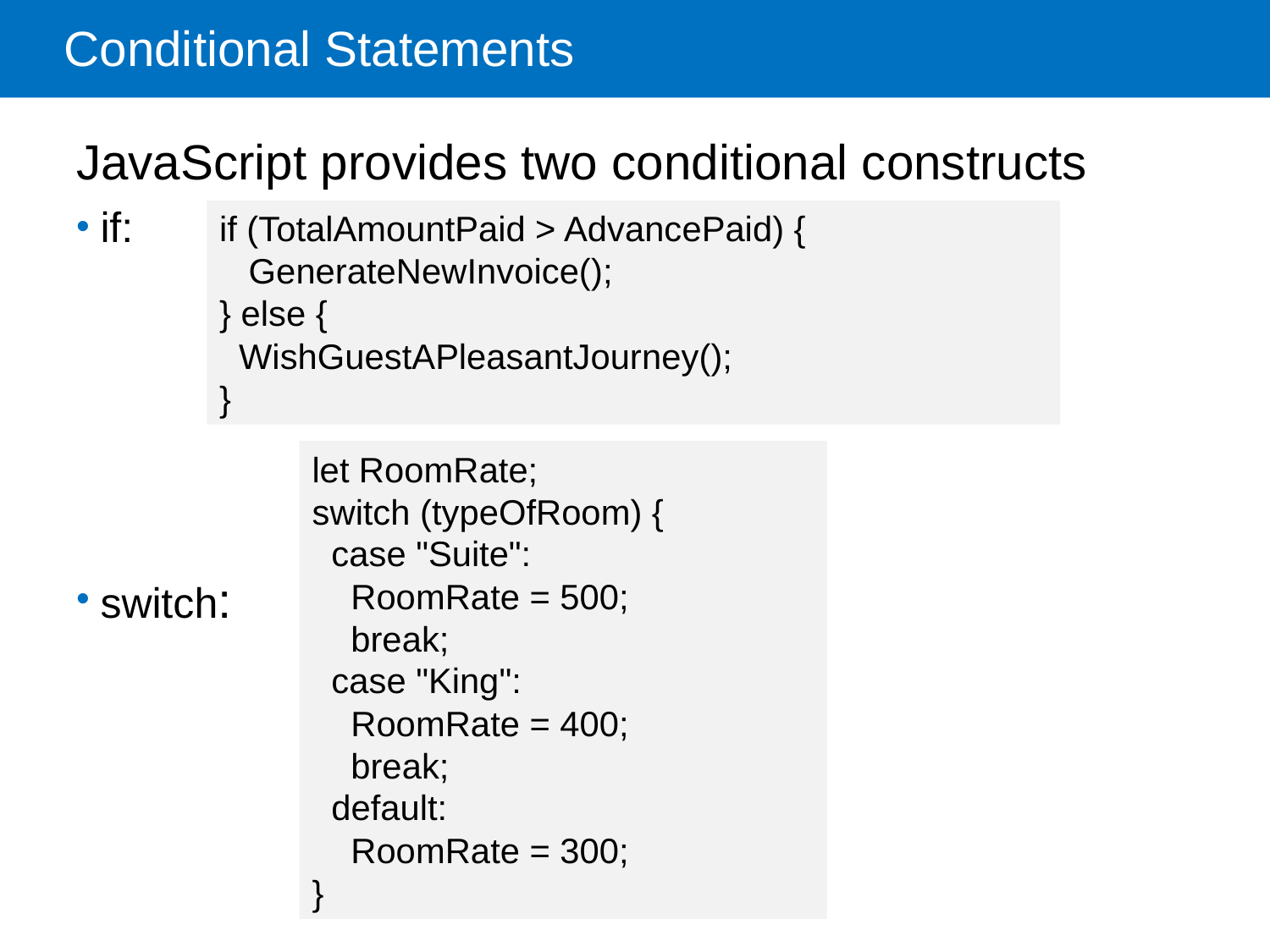

# Conditional Statements
JavaScript provides two conditional constructs
if:

switch:

if (TotalAmountPaid > AdvancePaid) {
   GenerateNewInvoice();
} else {
  WishGuestAPleasantJourney();
}
let RoomRate;
switch (typeOfRoom) {
  case "Suite":
    RoomRate = 500;
    break;
  case "King":
    RoomRate = 400;
    break;
  default:
    RoomRate = 300;
}